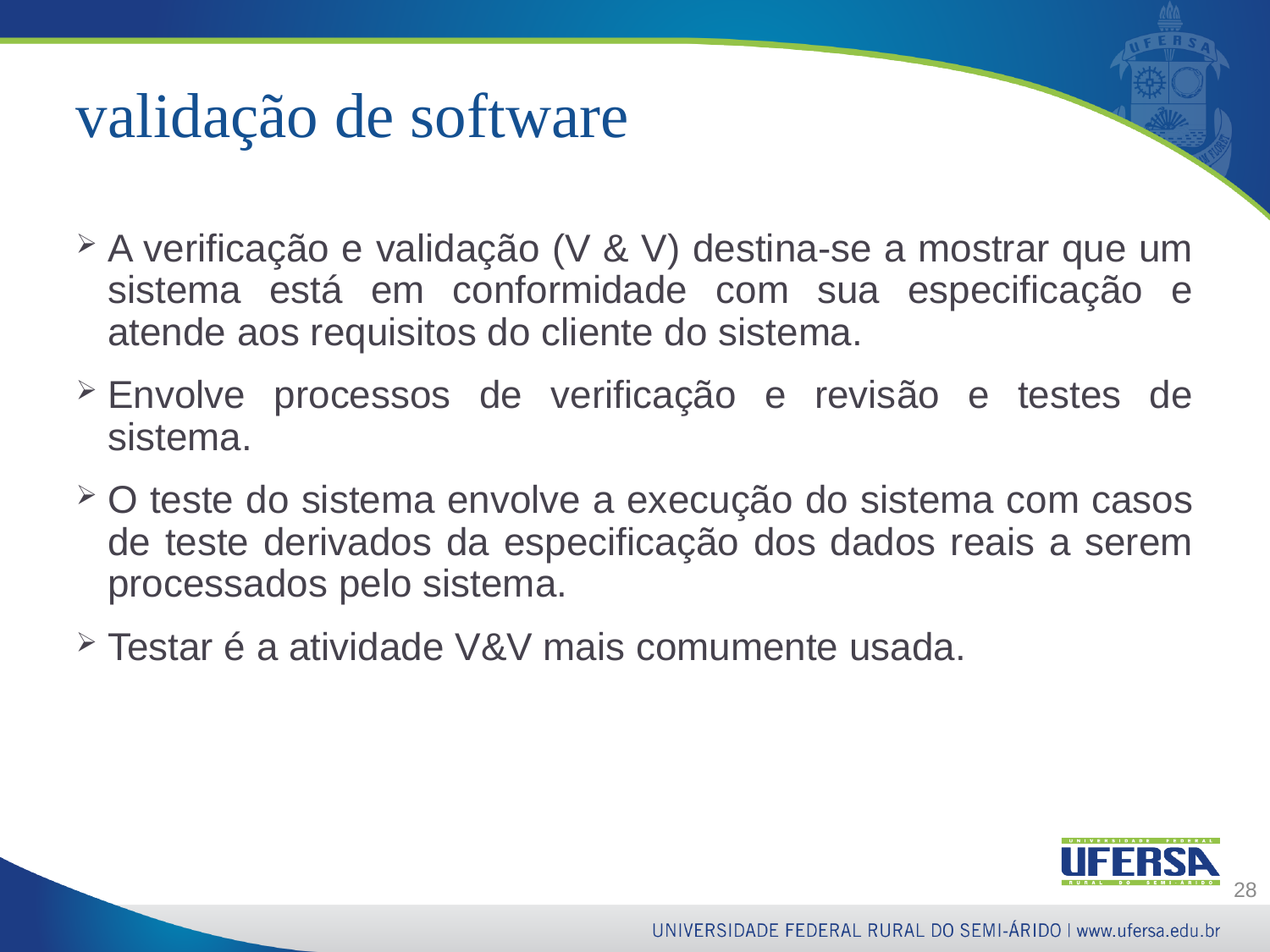

# validação de software
A verificação e validação (V & V) destina-se a mostrar que um sistema está em conformidade com sua especificação e atende aos requisitos do cliente do sistema.
Envolve processos de verificação e revisão e testes de sistema.
O teste do sistema envolve a execução do sistema com casos de teste derivados da especificação dos dados reais a serem processados pelo sistema.
Testar é a atividade V&V mais comumente usada.
28